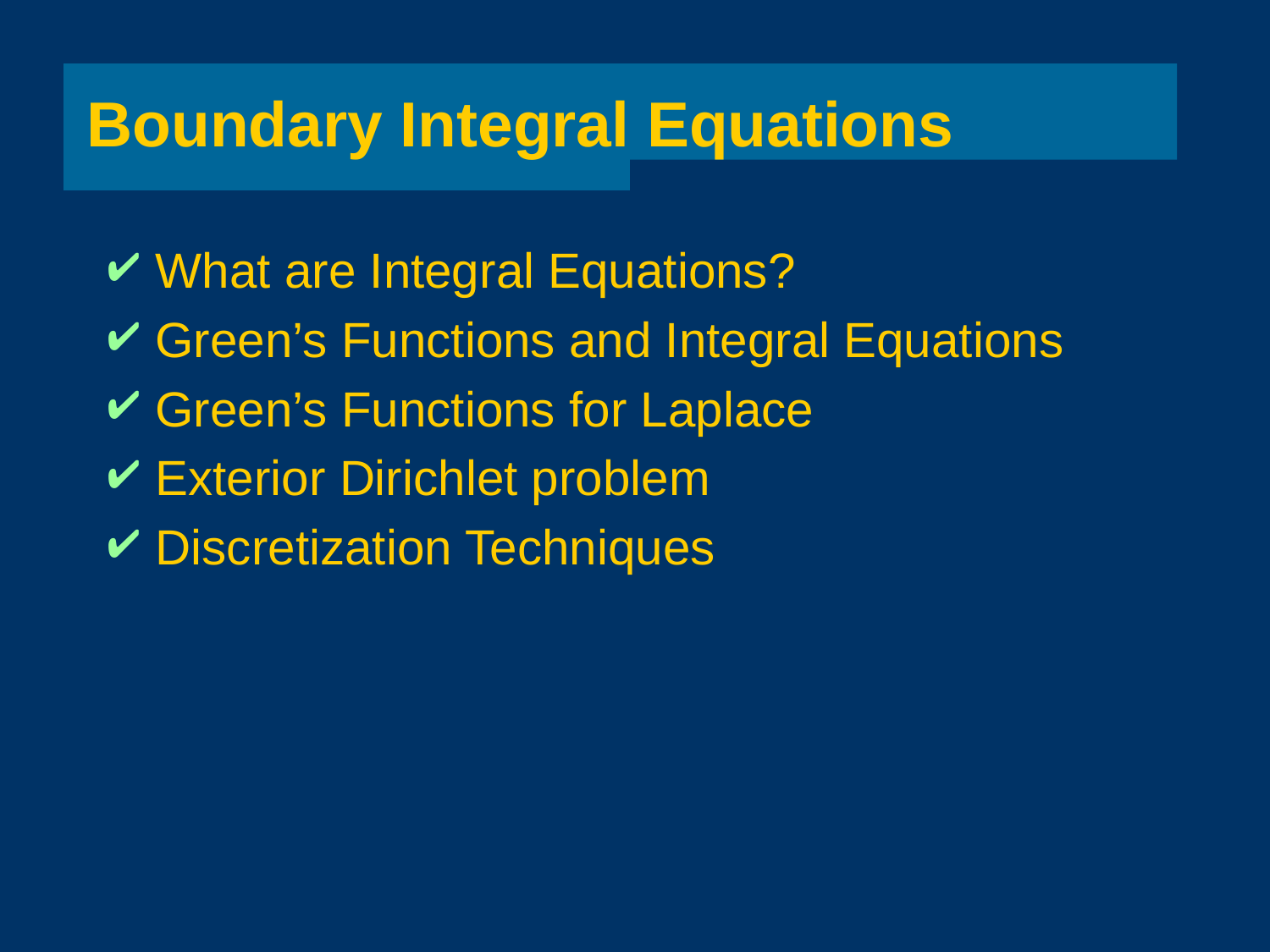

# Boundary Integral Equations
What are Integral Equations?
Green’s Functions and Integral Equations
Green’s Functions for Laplace
Exterior Dirichlet problem
Discretization Techniques